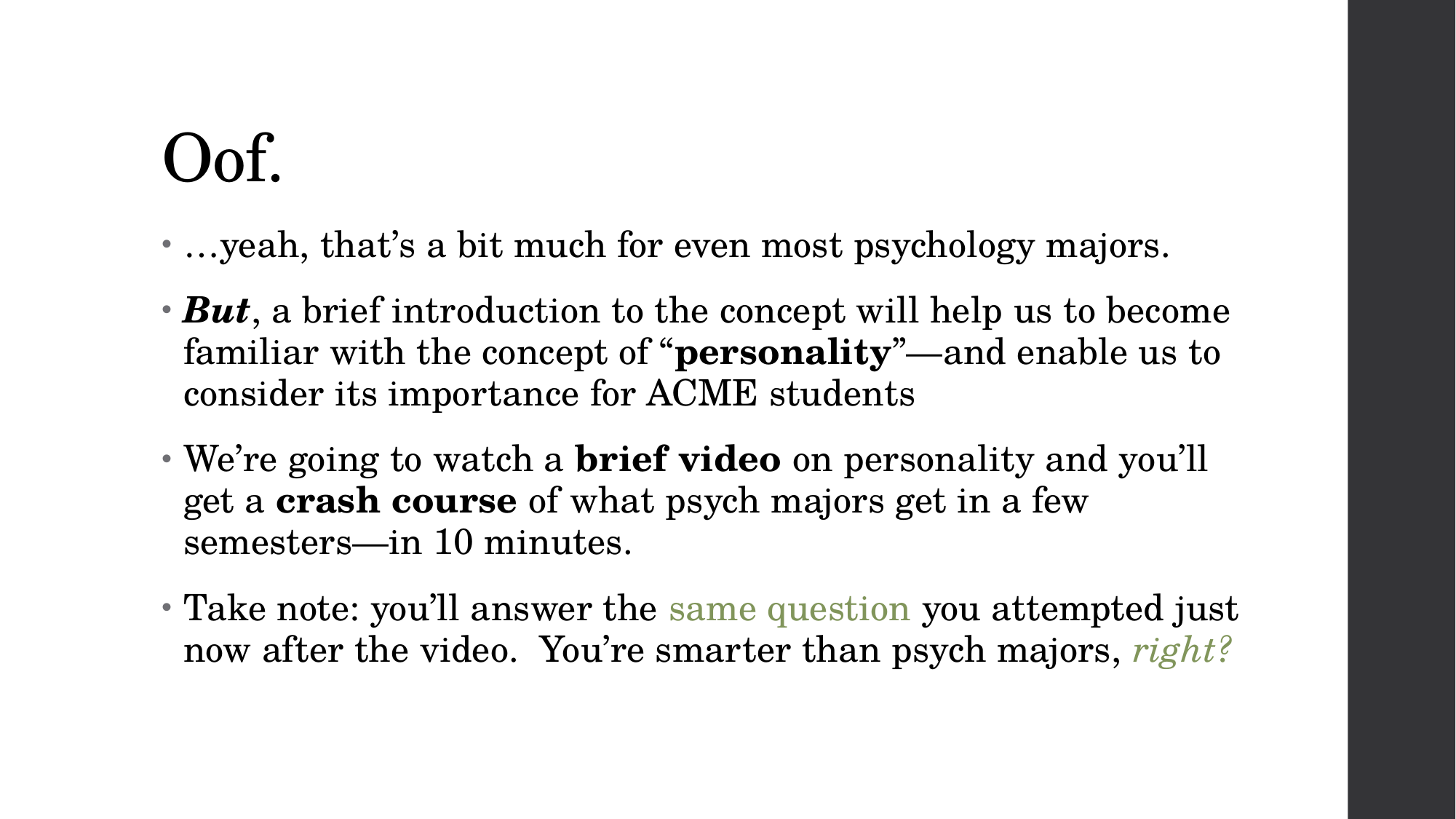

# Oof.
…yeah, that’s a bit much for even most psychology majors.
But, a brief introduction to the concept will help us to become familiar with the concept of “personality”—and enable us to consider its importance for ACME students
We’re going to watch a brief video on personality and you’ll get a crash course of what psych majors get in a few semesters—in 10 minutes.
Take note: you’ll answer the same question you attempted just now after the video.  You’re smarter than psych majors, right?